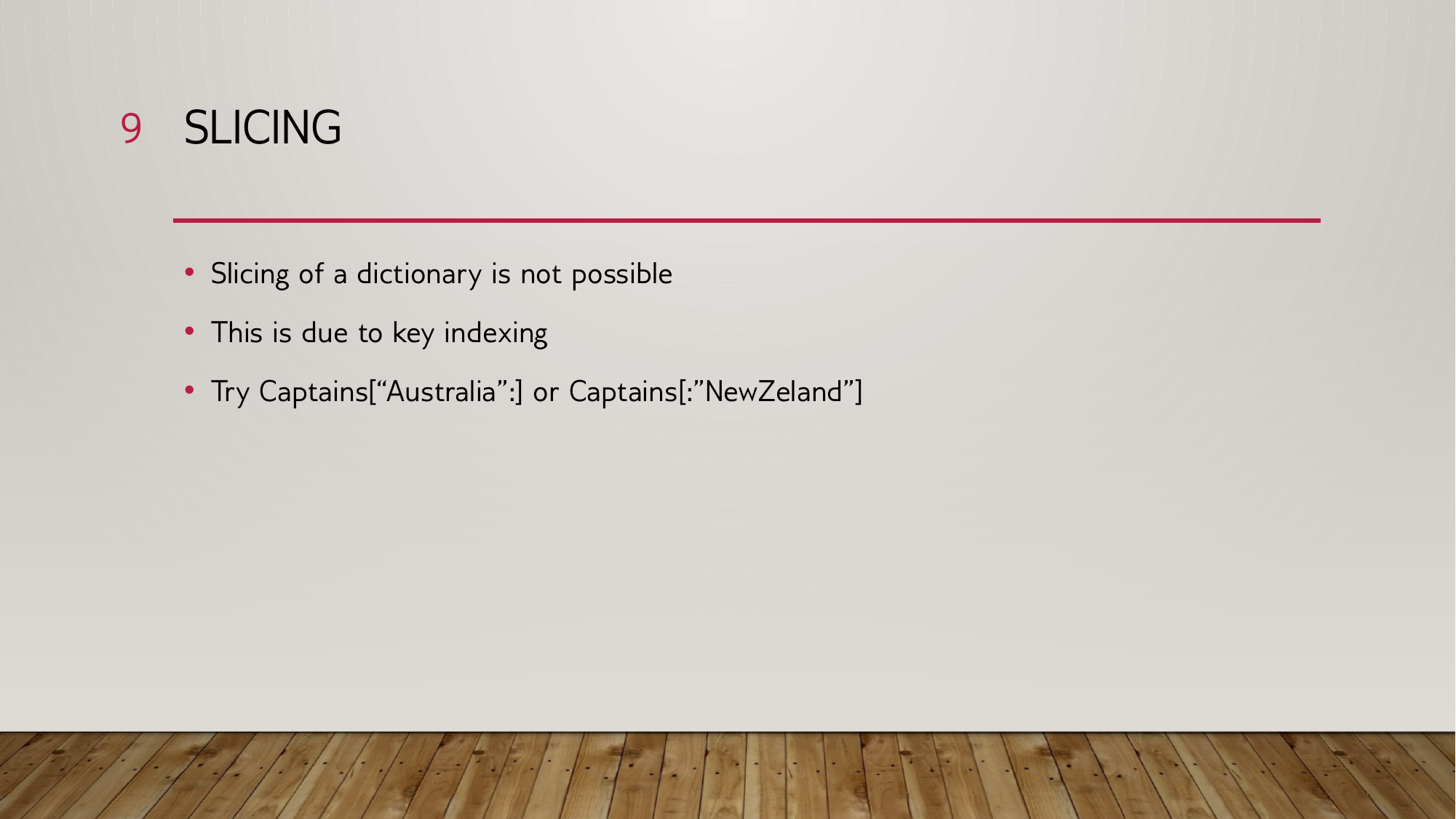

9
# slicing
Slicing of a dictionary is not possible
This is due to key indexing
Try Captains[“Australia”:] or Captains[:”NewZeland”]